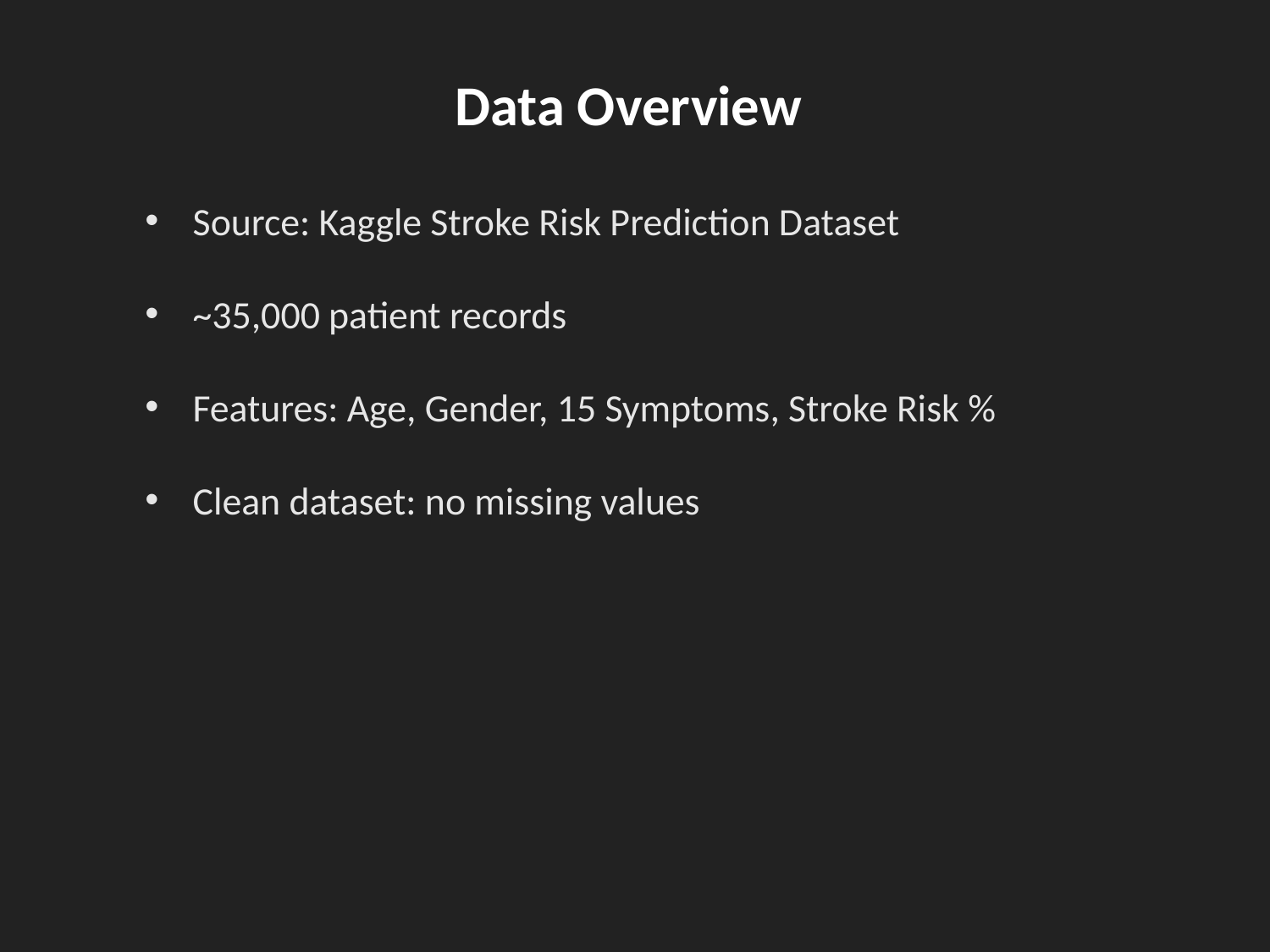

Data Overview
Source: Kaggle Stroke Risk Prediction Dataset

~35,000 patient records

Features: Age, Gender, 15 Symptoms, Stroke Risk %

Clean dataset: no missing values